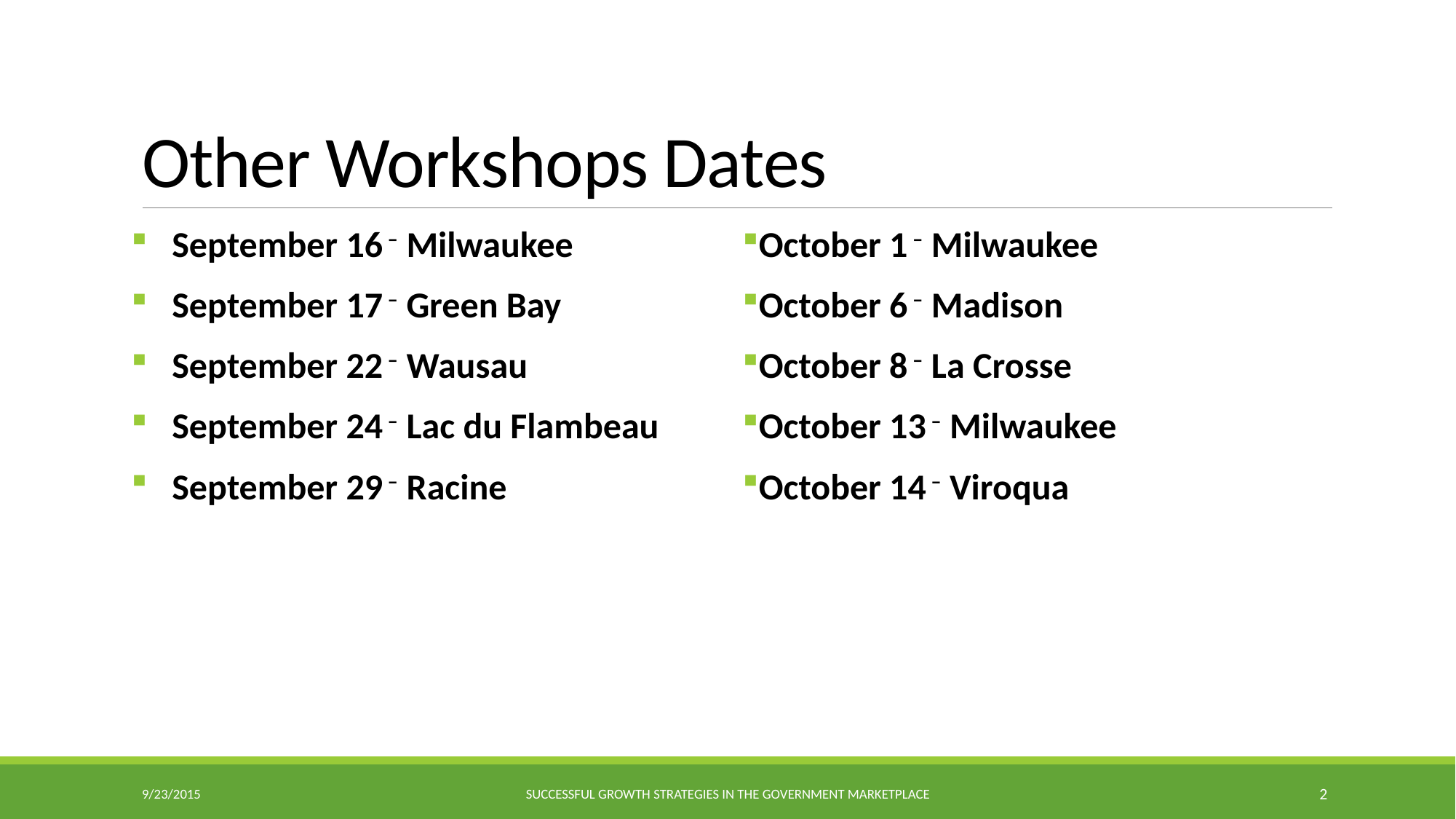

# Other Workshops Dates
September 16 – Milwaukee
September 17 – Green Bay
September 22 – Wausau
September 24 – Lac du Flambeau
September 29 – Racine

October 1 – Milwaukee
October 6 – Madison
October 8 – La Crosse
October 13 – Milwaukee
October 14 – Viroqua

9/23/2015
Successful Growth Strategies in the Government Marketplace
2